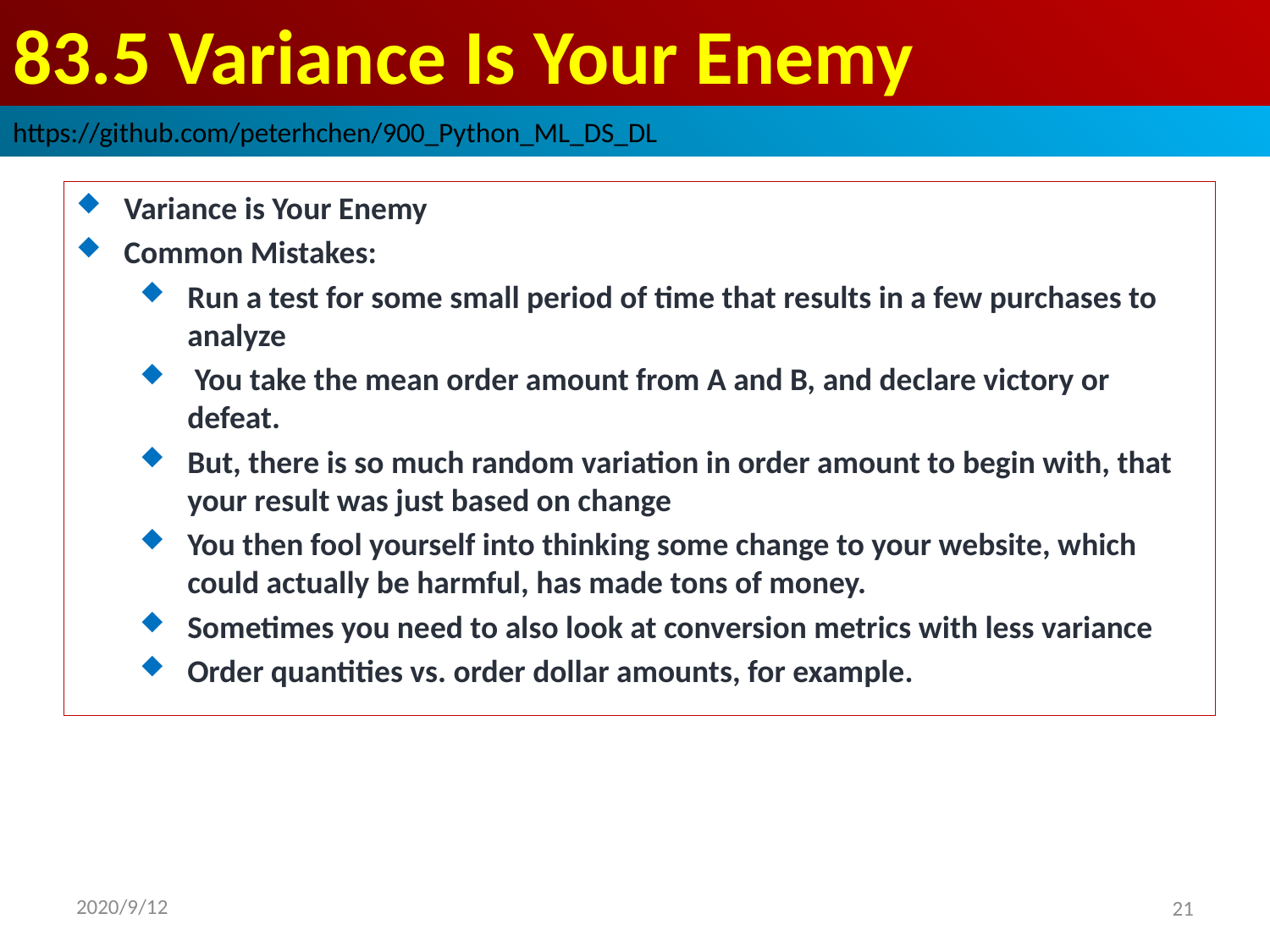

# 83.5 Variance Is Your Enemy
https://github.com/peterhchen/900_Python_ML_DS_DL
Variance is Your Enemy
Common Mistakes:
Run a test for some small period of time that results in a few purchases to analyze
 You take the mean order amount from A and B, and declare victory or defeat.
But, there is so much random variation in order amount to begin with, that your result was just based on change
You then fool yourself into thinking some change to your website, which could actually be harmful, has made tons of money.
Sometimes you need to also look at conversion metrics with less variance
Order quantities vs. order dollar amounts, for example.

2020/9/12
21